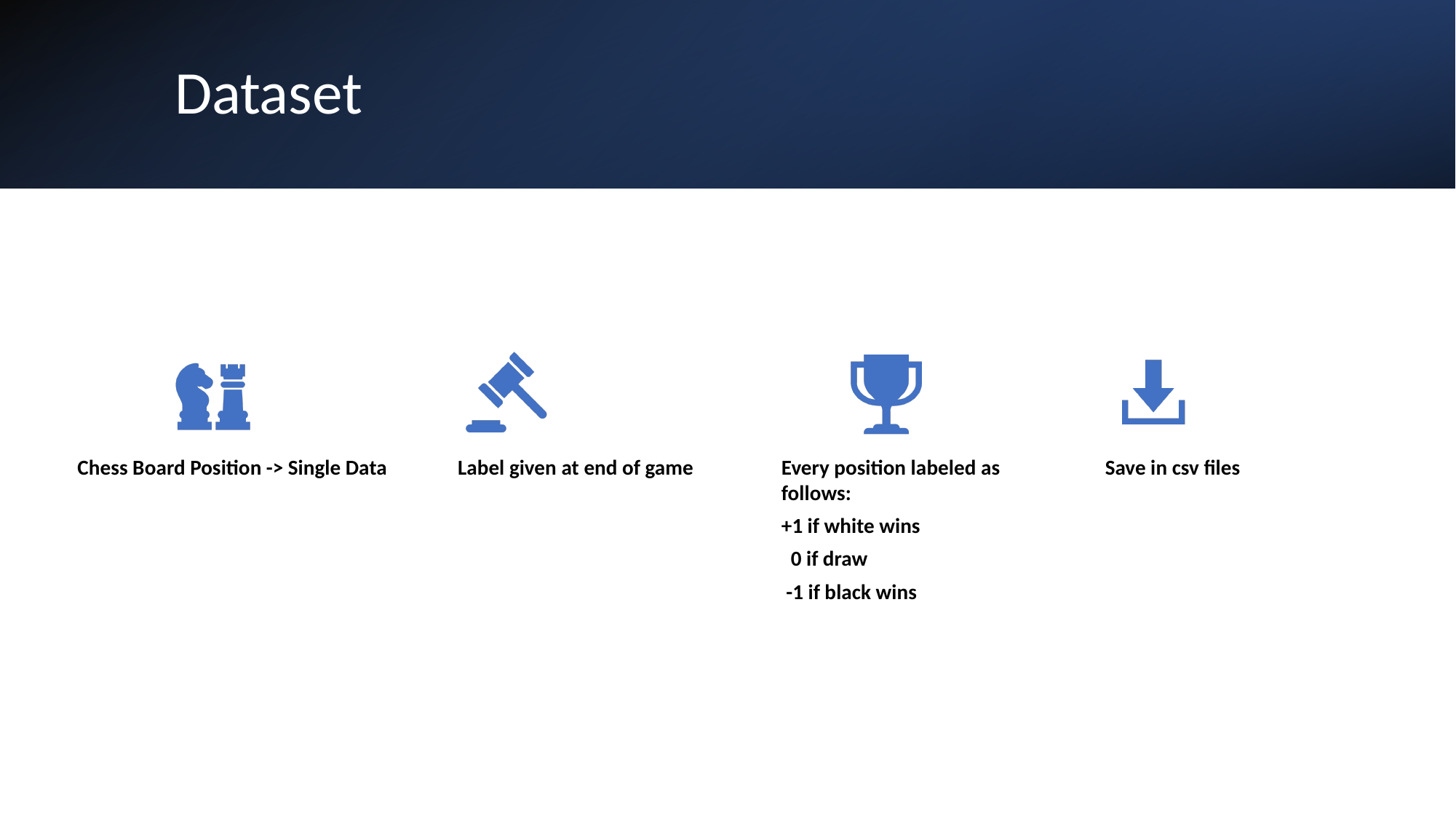

# Dataset
Chess Board Position -> Single Data
Label given at end of game
Every position labeled as follows:
+1 if white wins
  0 if draw
 -1 if black wins
Save in csv files